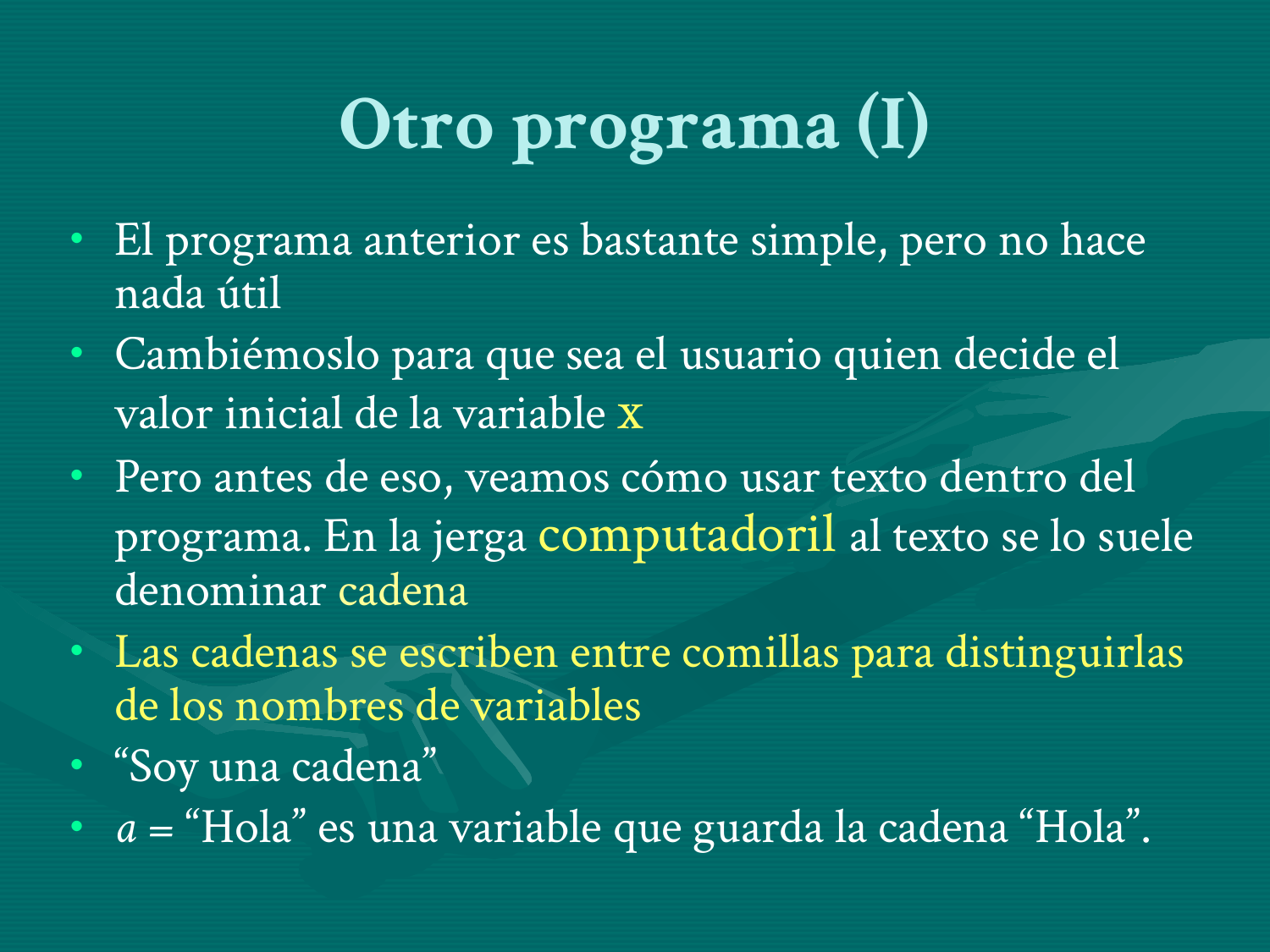

Otro programa (I)
El programa anterior es bastante simple, pero no hace nada útil
Cambiémoslo para que sea el usuario quien decide el valor inicial de la variable x
Pero antes de eso, veamos cómo usar texto dentro del programa. En la jerga computadoril al texto se lo suele denominar cadena
Las cadenas se escriben entre comillas para distinguirlas de los nombres de variables
“Soy una cadena”
a = “Hola” es una variable que guarda la cadena “Hola”.